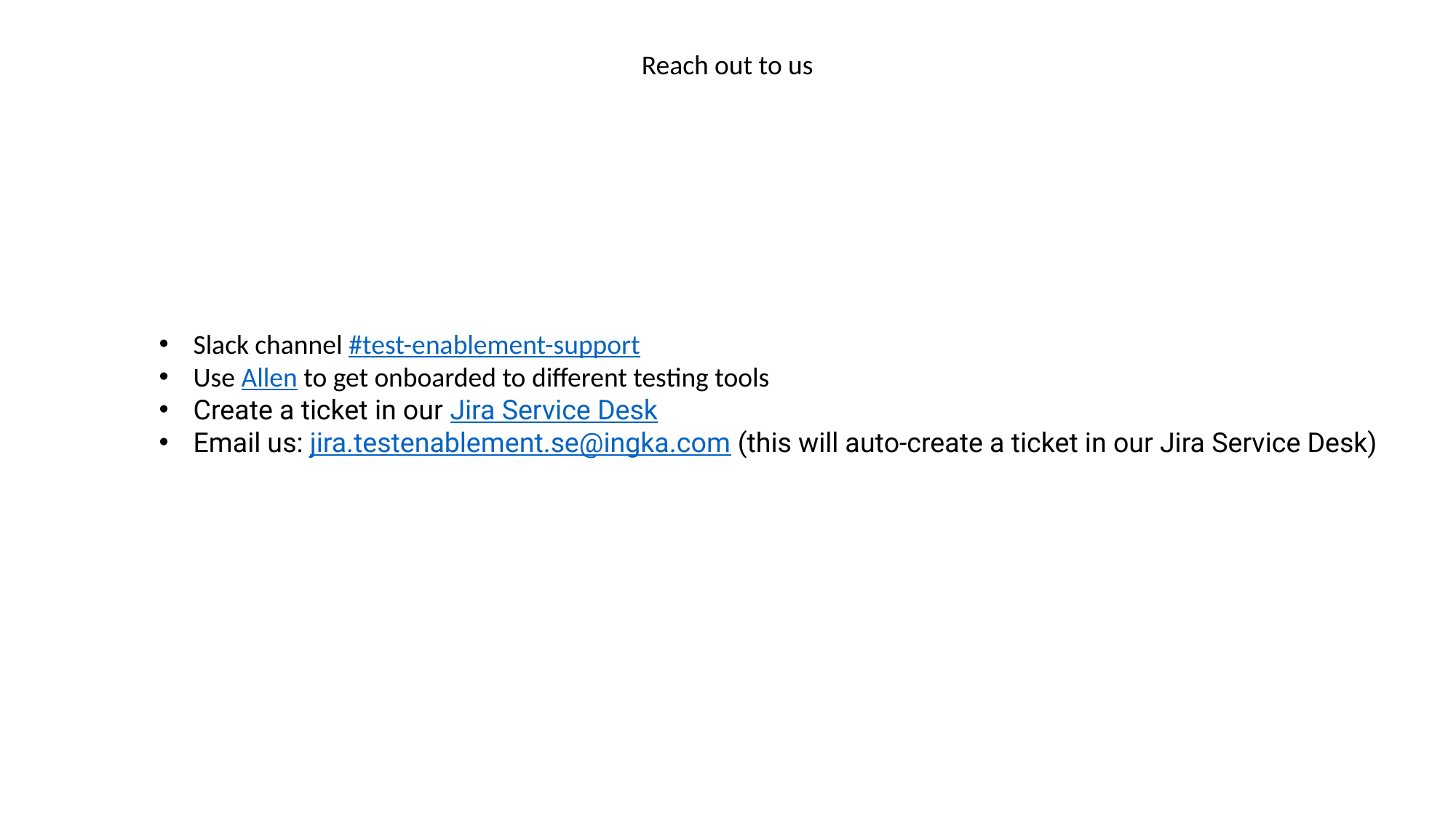

Reach out to us
Slack channel #test-enablement-support
Use Allen to get onboarded to different testing tools
Create a ticket in our Jira Service Desk
Email us: jira.testenablement.se@ingka.com (this will auto-create a ticket in our Jira Service Desk)